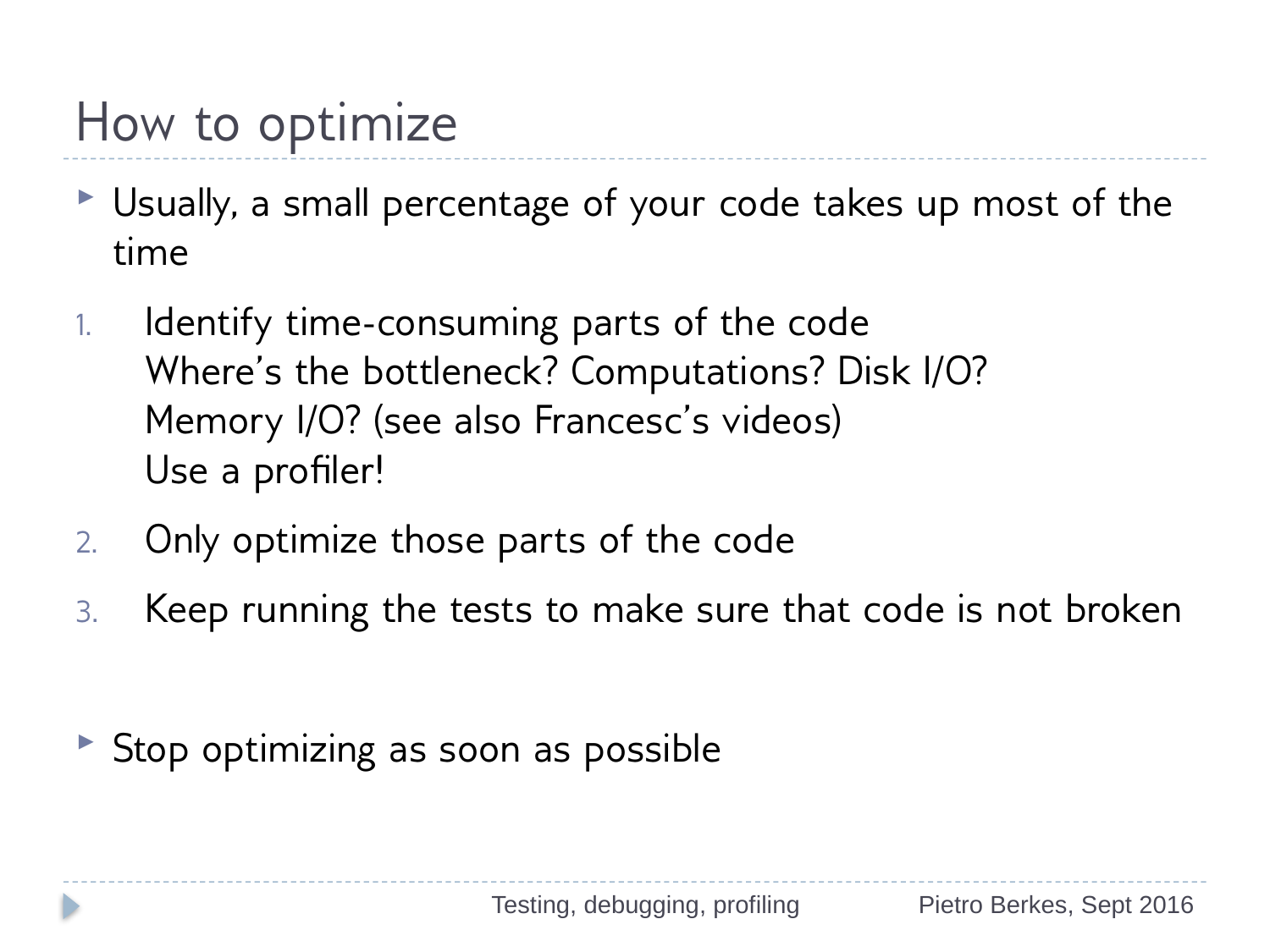

# How to optimize
Usually, a small percentage of your code takes up most of the time
Identify time-consuming parts of the code
Where’s the bottleneck? Computations? Disk I/O?
Memory I/O? (see also Francesc’s videos)
Use a profiler!
Only optimize those parts of the code
Keep running the tests to make sure that code is not broken

Stop optimizing as soon as possible

Testing, debugging, profiling
Pietro Berkes, Sept 2016